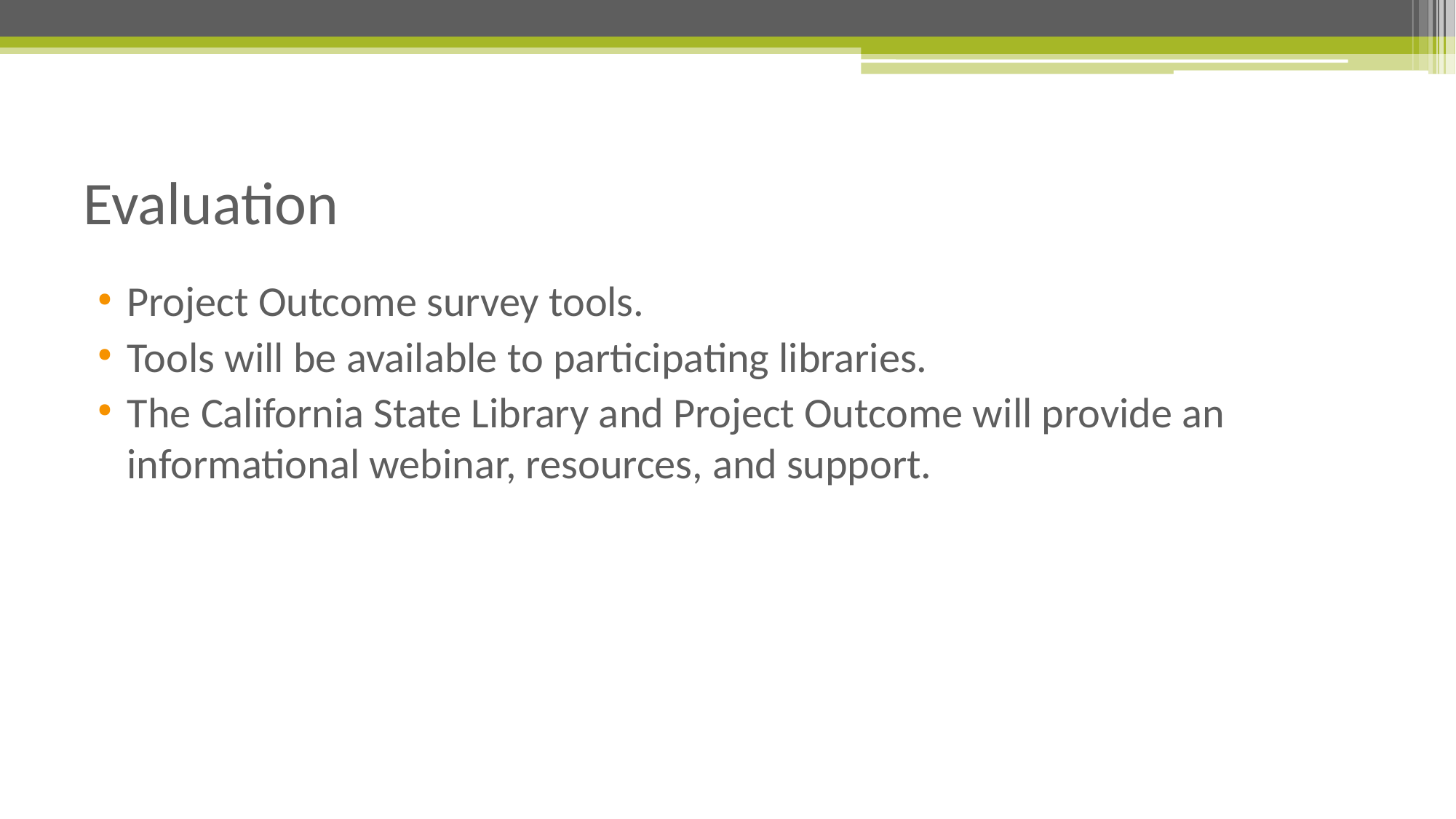

# Evaluation
Project Outcome survey tools.
Tools will be available to participating libraries.
The California State Library and Project Outcome will provide an informational webinar, resources, and support.